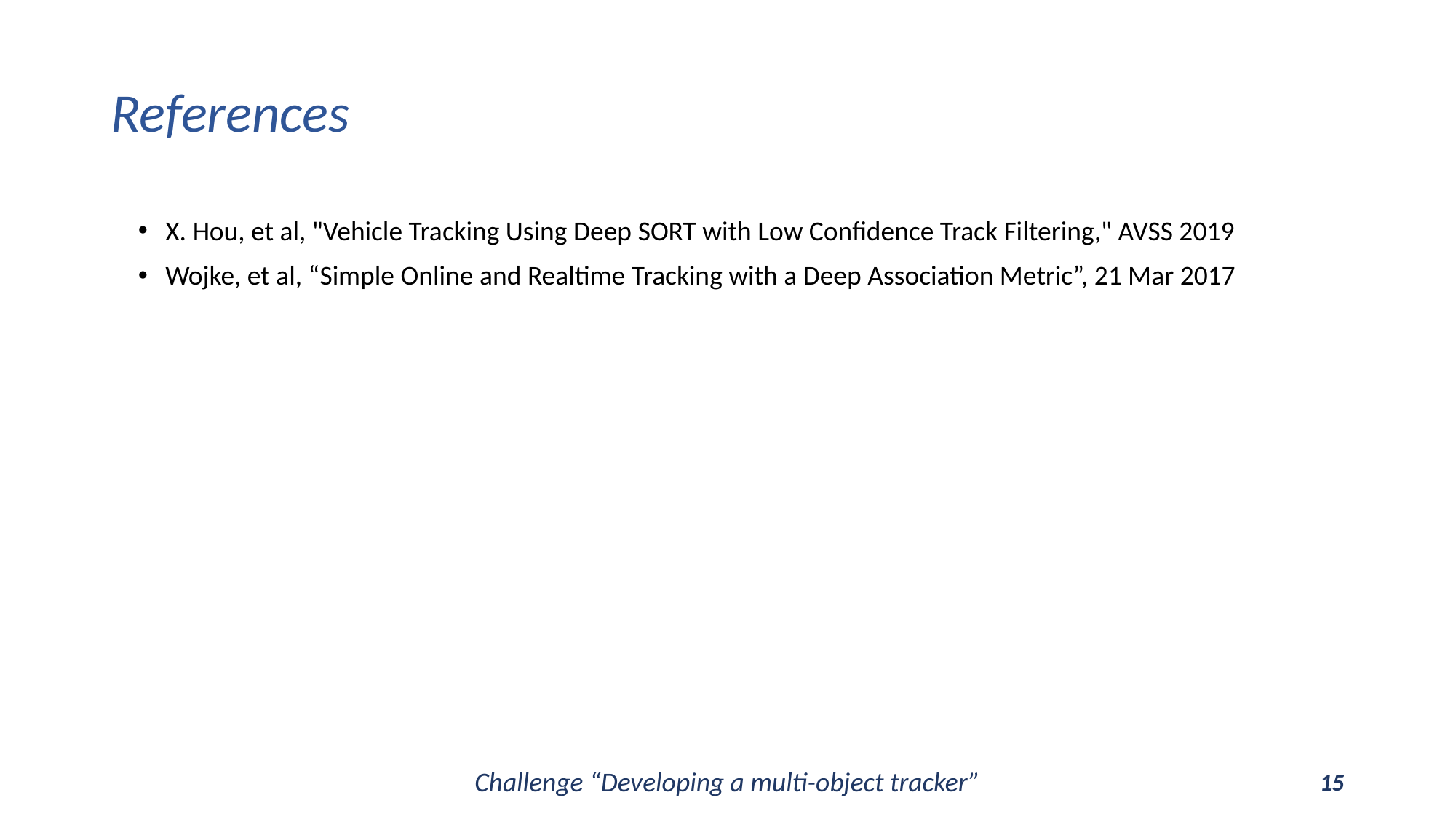

# References
X. Hou, et al, "Vehicle Tracking Using Deep SORT with Low Confidence Track Filtering," AVSS 2019
Wojke, et al, “Simple Online and Realtime Tracking with a Deep Association Metric”, 21 Mar 2017

Challenge “Developing a multi-object tracker”
15